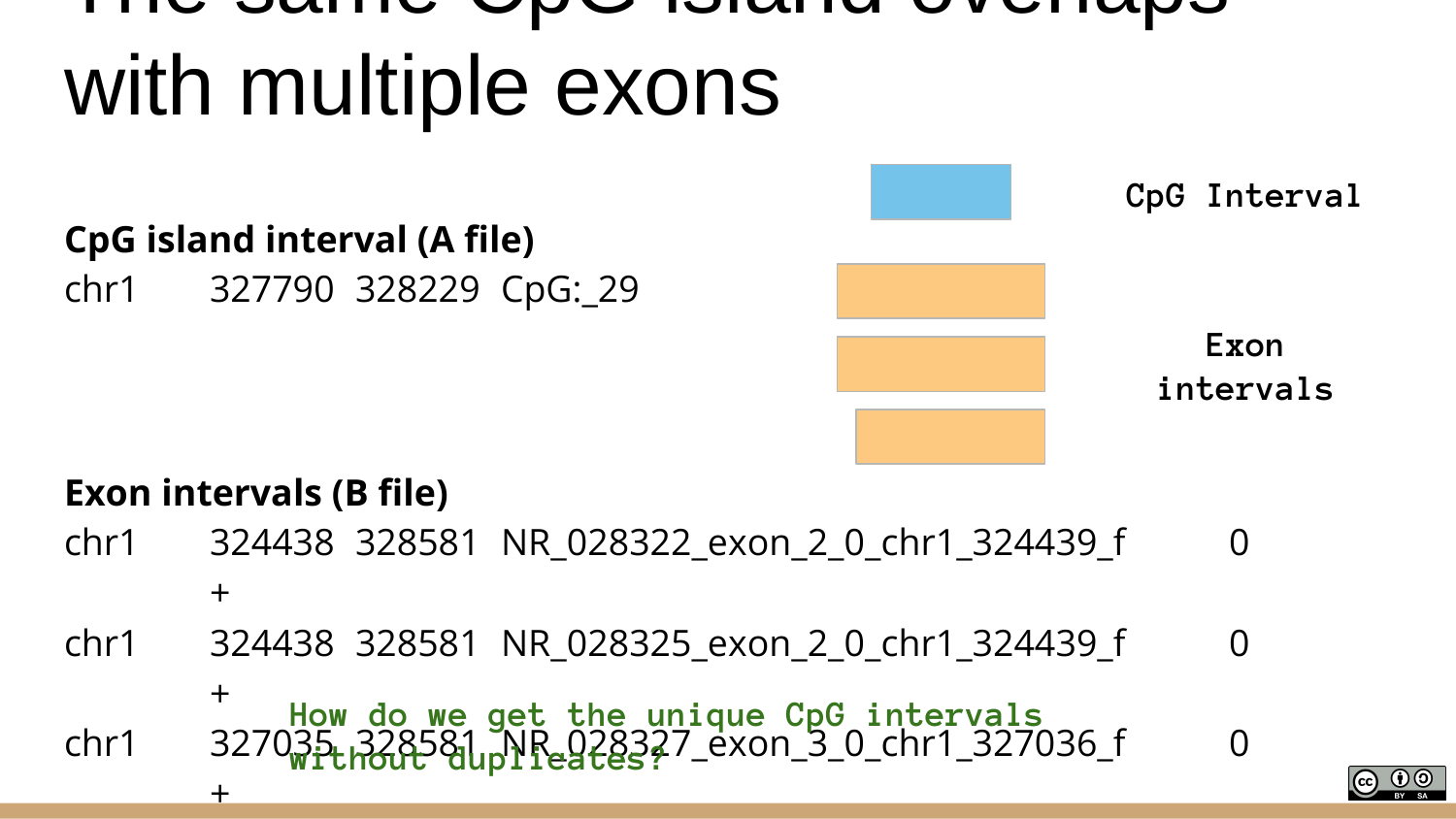

# The same CpG island overlaps with multiple exons
CpG Interval

Exon intervals

CpG island interval (A file)
chr1	327790	328229	CpG:_29
Exon intervals (B file)
chr1	324438	328581	NR_028322_exon_2_0_chr1_324439_f	0	+
chr1	324438	328581	NR_028325_exon_2_0_chr1_324439_f	0	+
chr1	327035	328581	NR_028327_exon_3_0_chr1_327036_f	0	+

How do we get the unique CpG intervals without duplicates?